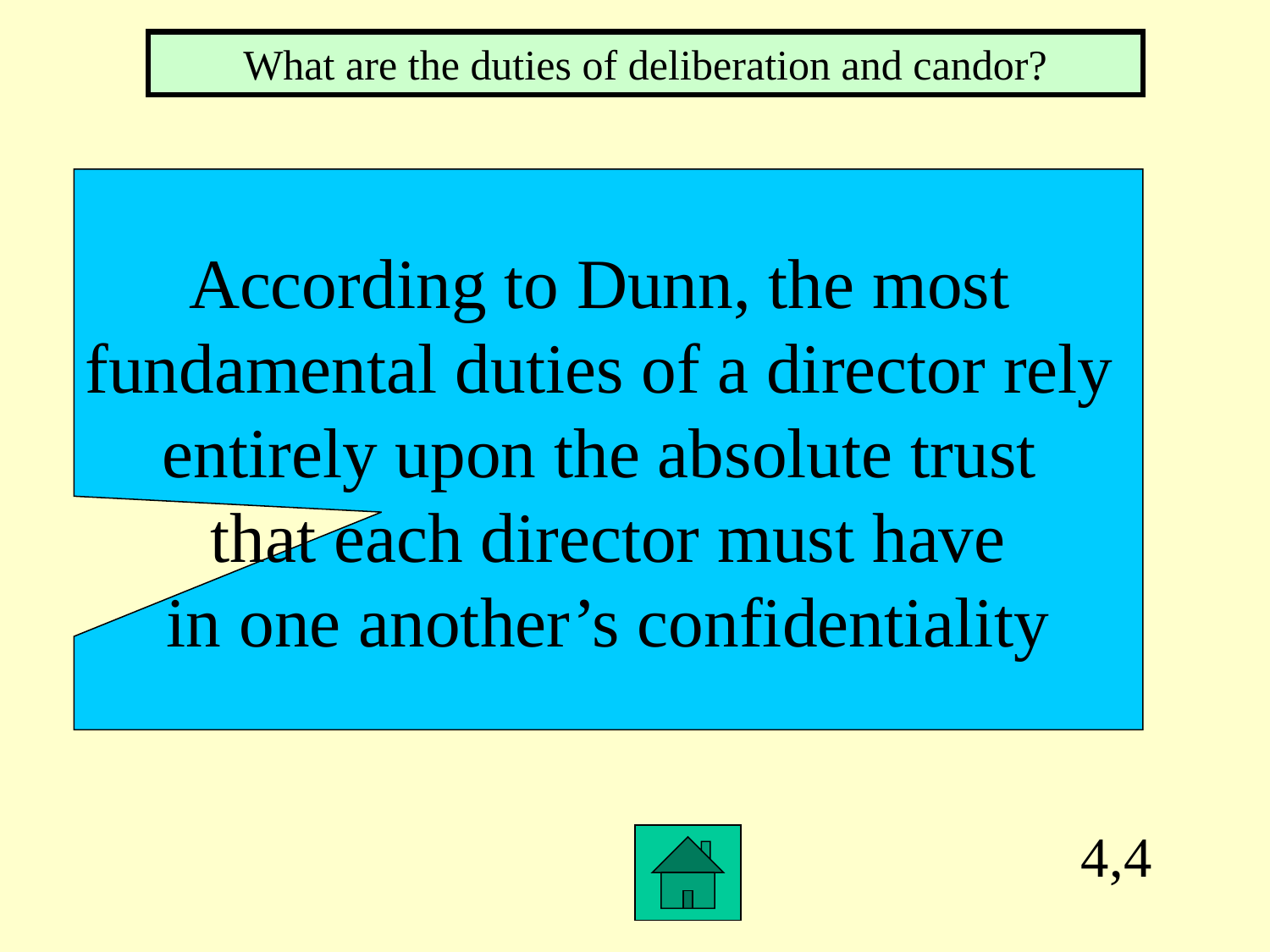

What are the duties of deliberation and candor?
According to Dunn, the most
fundamental duties of a director rely
entirely upon the absolute trust
that each director must have
in one another’s confidentiality
4,4